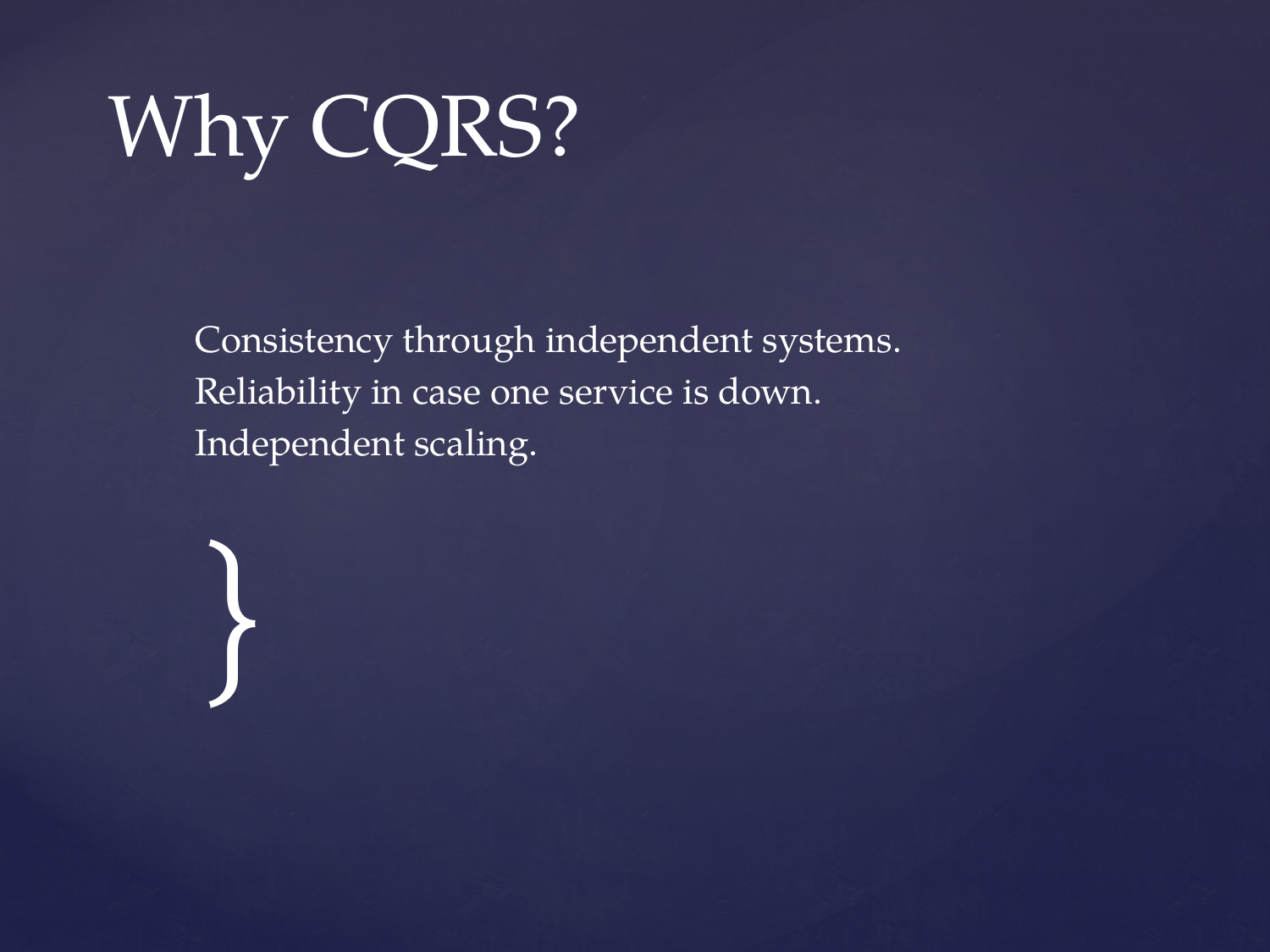

# Why CQRS?
Consistency through independent systems.
Reliability in case one service is down.
Independent scaling.
}